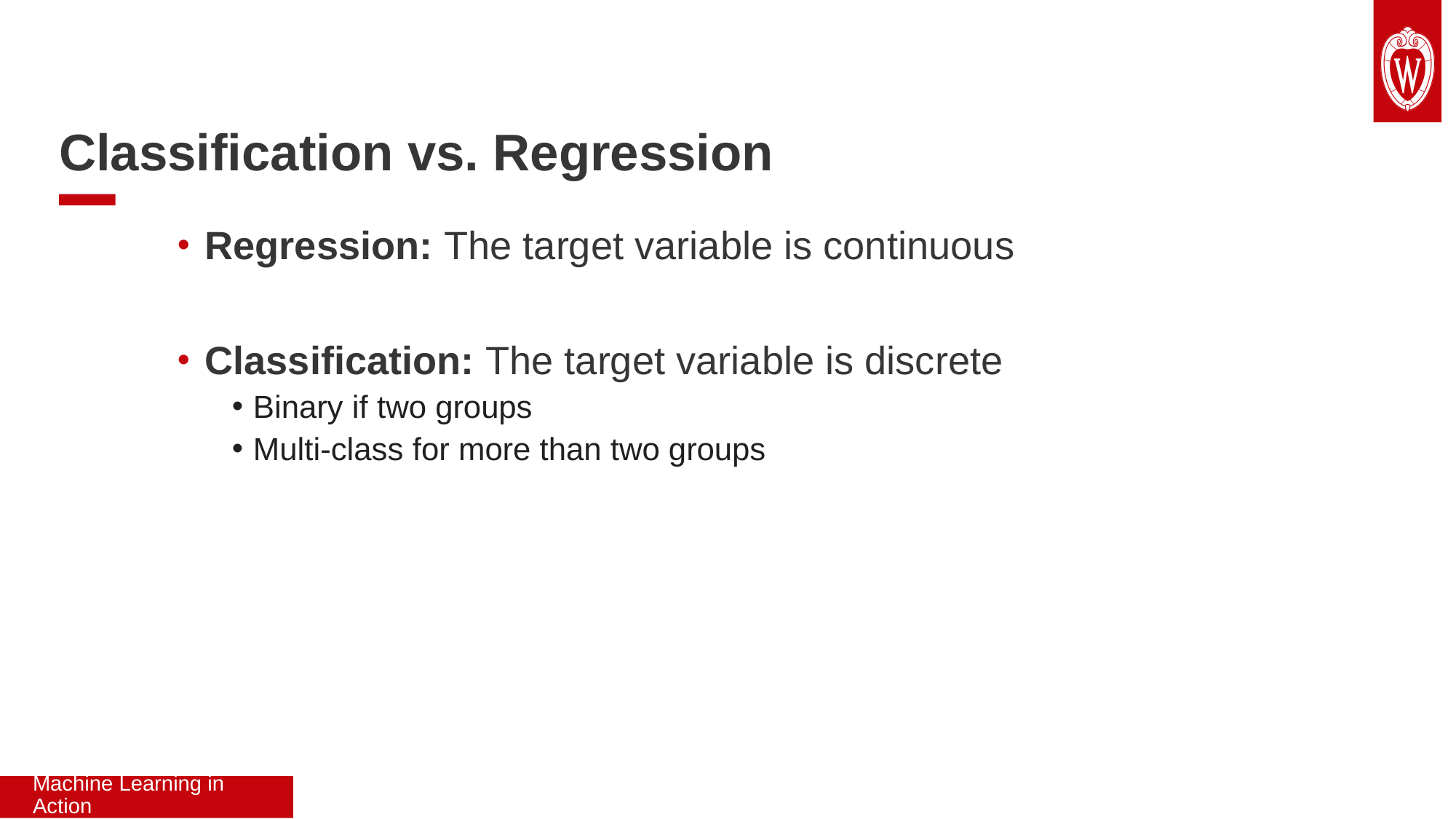

# Classification vs. Regression
Regression: The target variable is continuous

Classification: The target variable is discrete
Binary if two groups
Multi-class for more than two groups

Machine Learning in Action